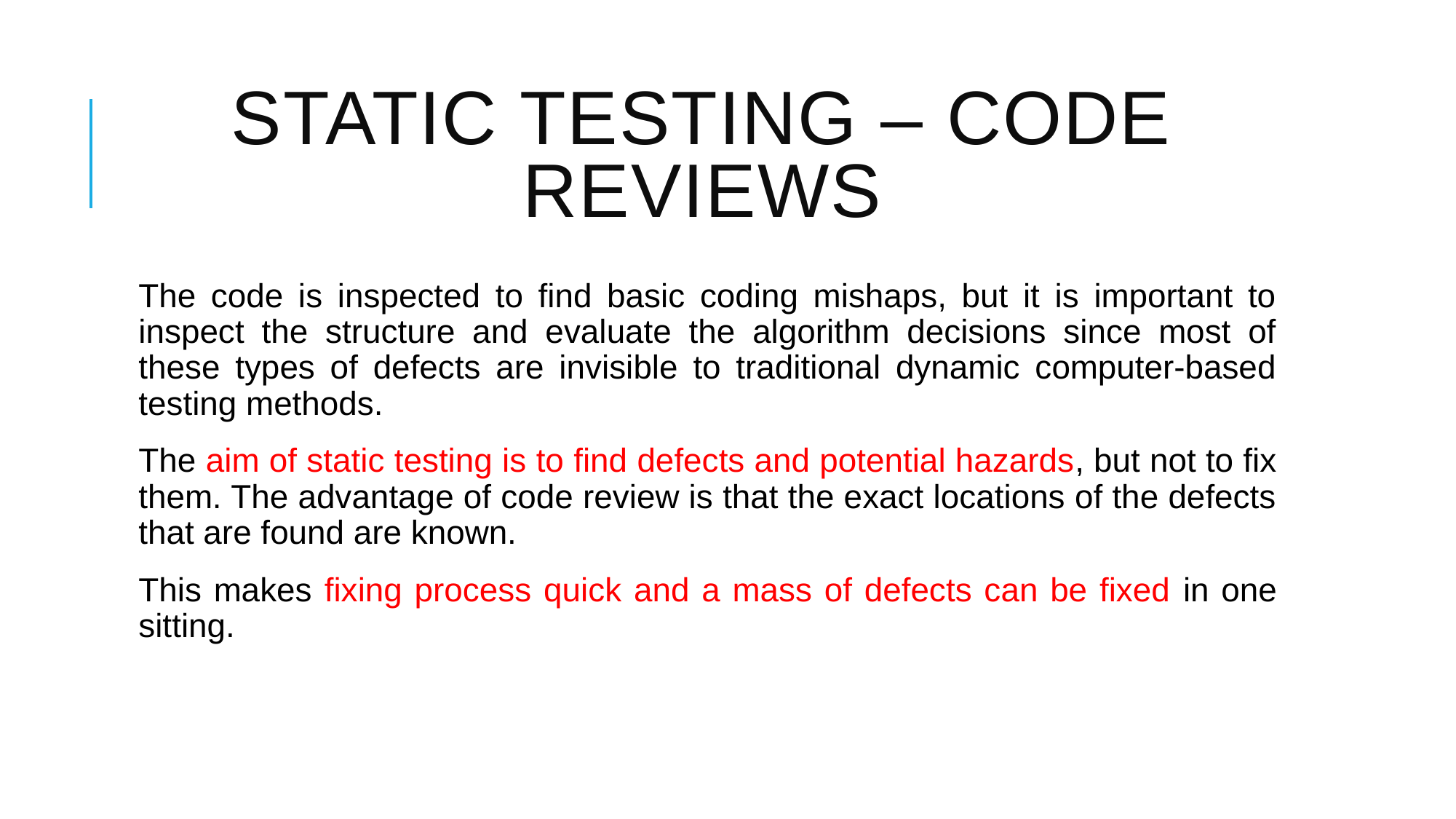

# Static testing – code reviews
The code is inspected to find basic coding mishaps, but it is important to inspect the structure and evaluate the algorithm decisions since most of these types of defects are invisible to traditional dynamic computer-based testing methods.
The aim of static testing is to find defects and potential hazards, but not to fix them. The advantage of code review is that the exact locations of the defects that are found are known.
This makes fixing process quick and a mass of defects can be fixed in one sitting.